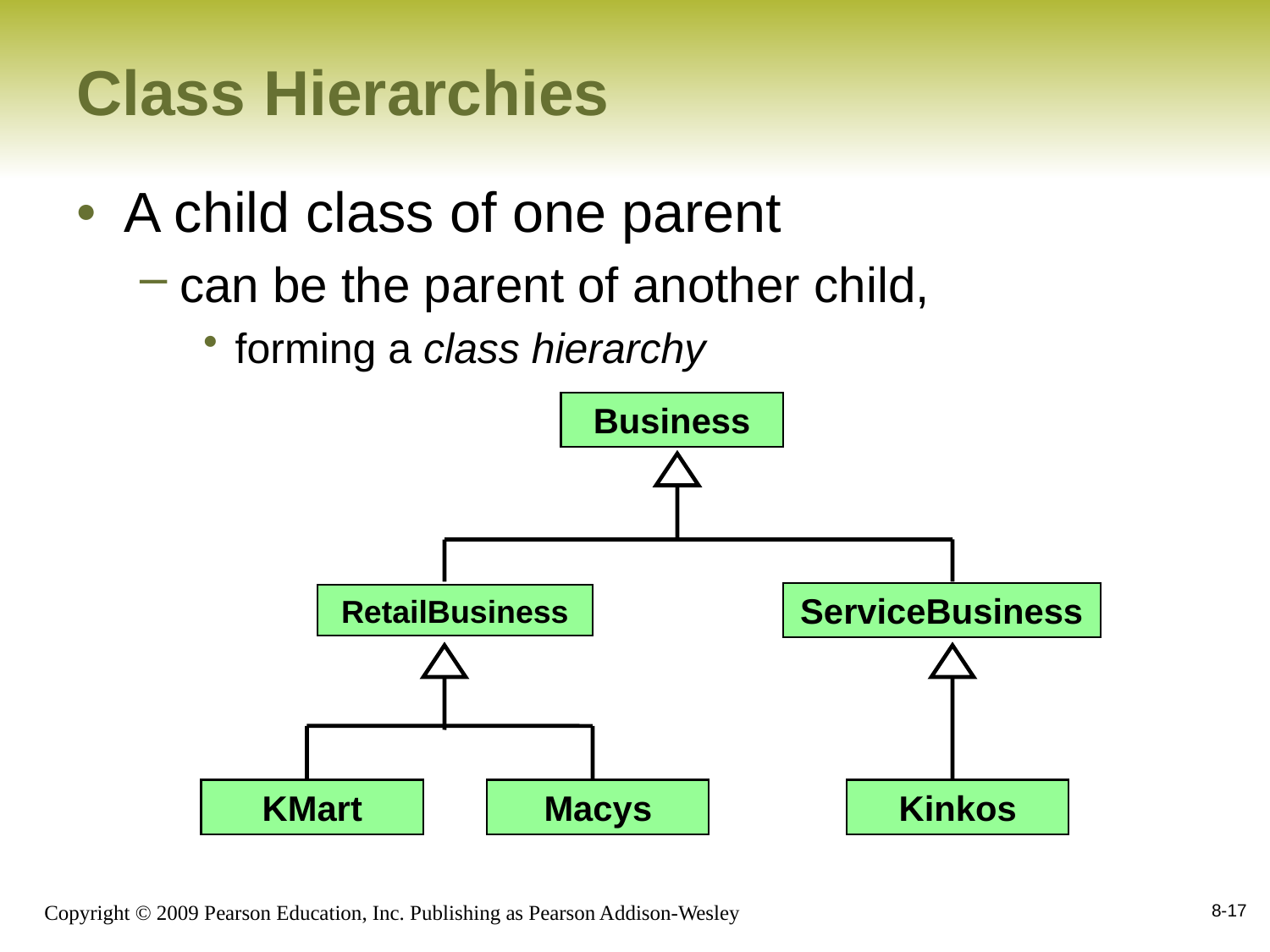

# Class Hierarchies
A child class of one parent
can be the parent of another child,
forming a class hierarchy
Business

ServiceBusiness
RetailBusiness

KMart
Macys
Kinkos
8-17